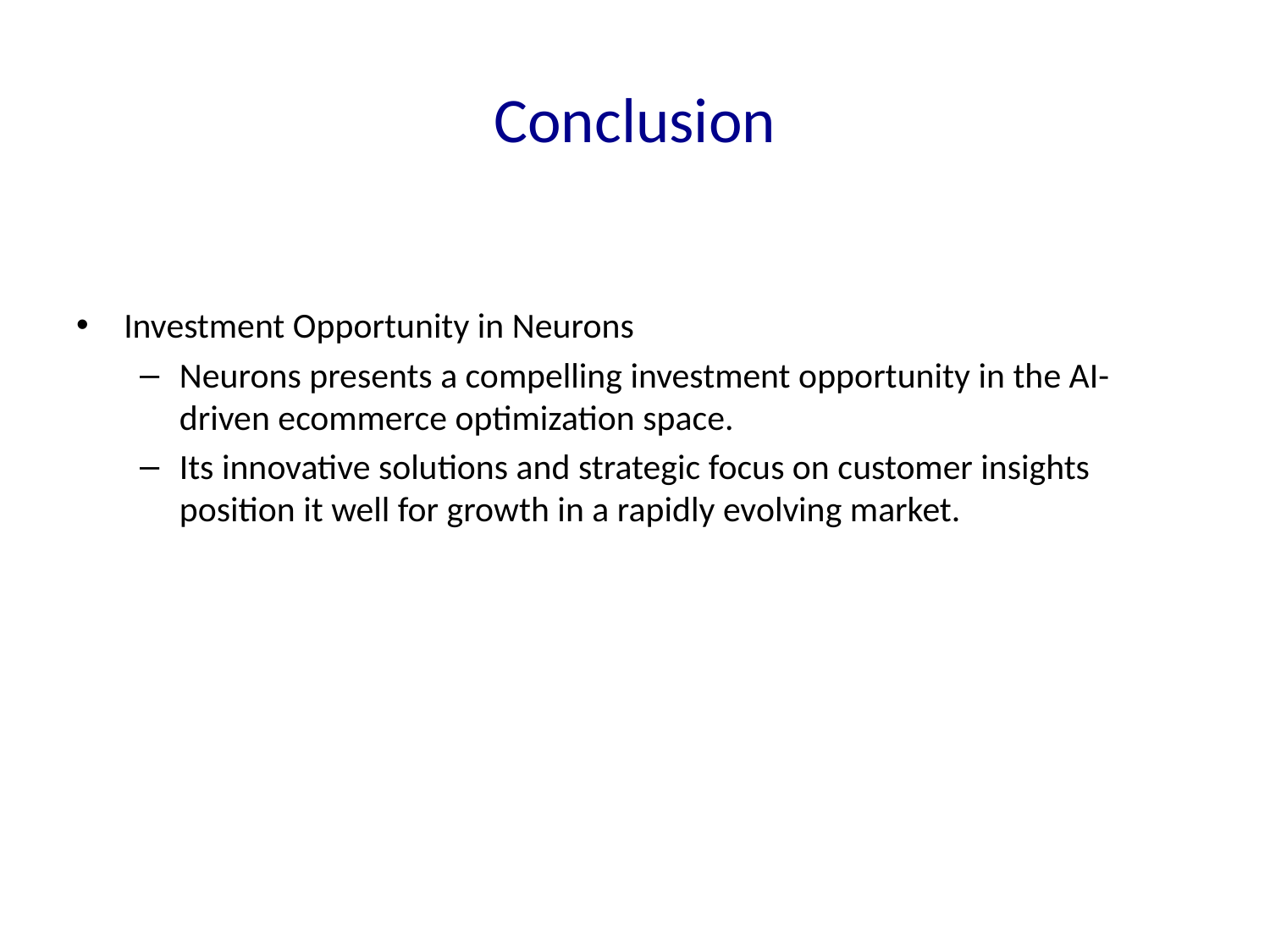

# Conclusion

Investment Opportunity in Neurons
Neurons presents a compelling investment opportunity in the AI-driven ecommerce optimization space.
Its innovative solutions and strategic focus on customer insights position it well for growth in a rapidly evolving market.